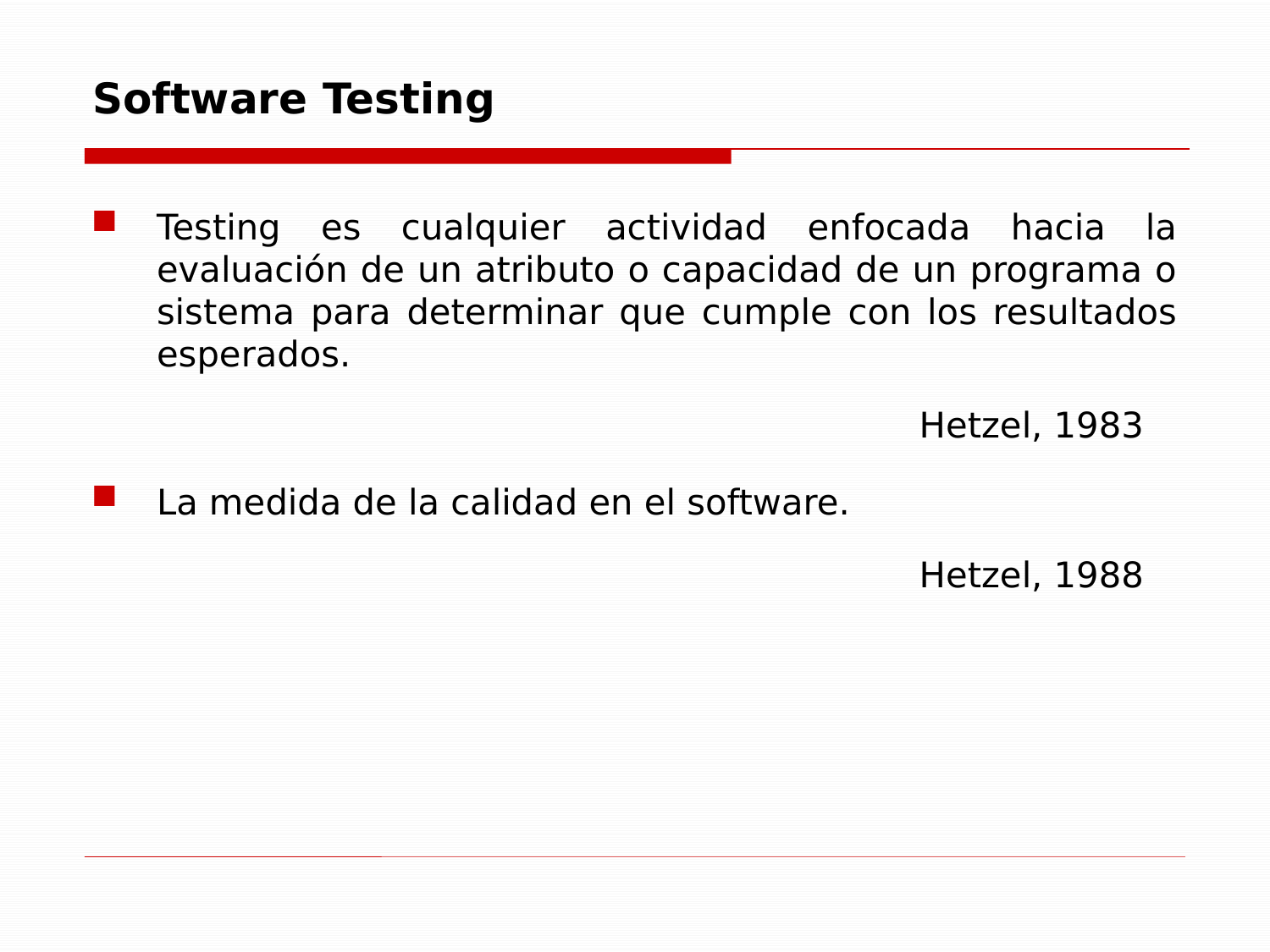

# Software Testing
Testing es cualquier actividad enfocada hacia la evaluación de un atributo o capacidad de un programa o sistema para determinar que cumple con los resultados esperados.

La medida de la calidad en el software.

Hetzel, 1983
Hetzel, 1988